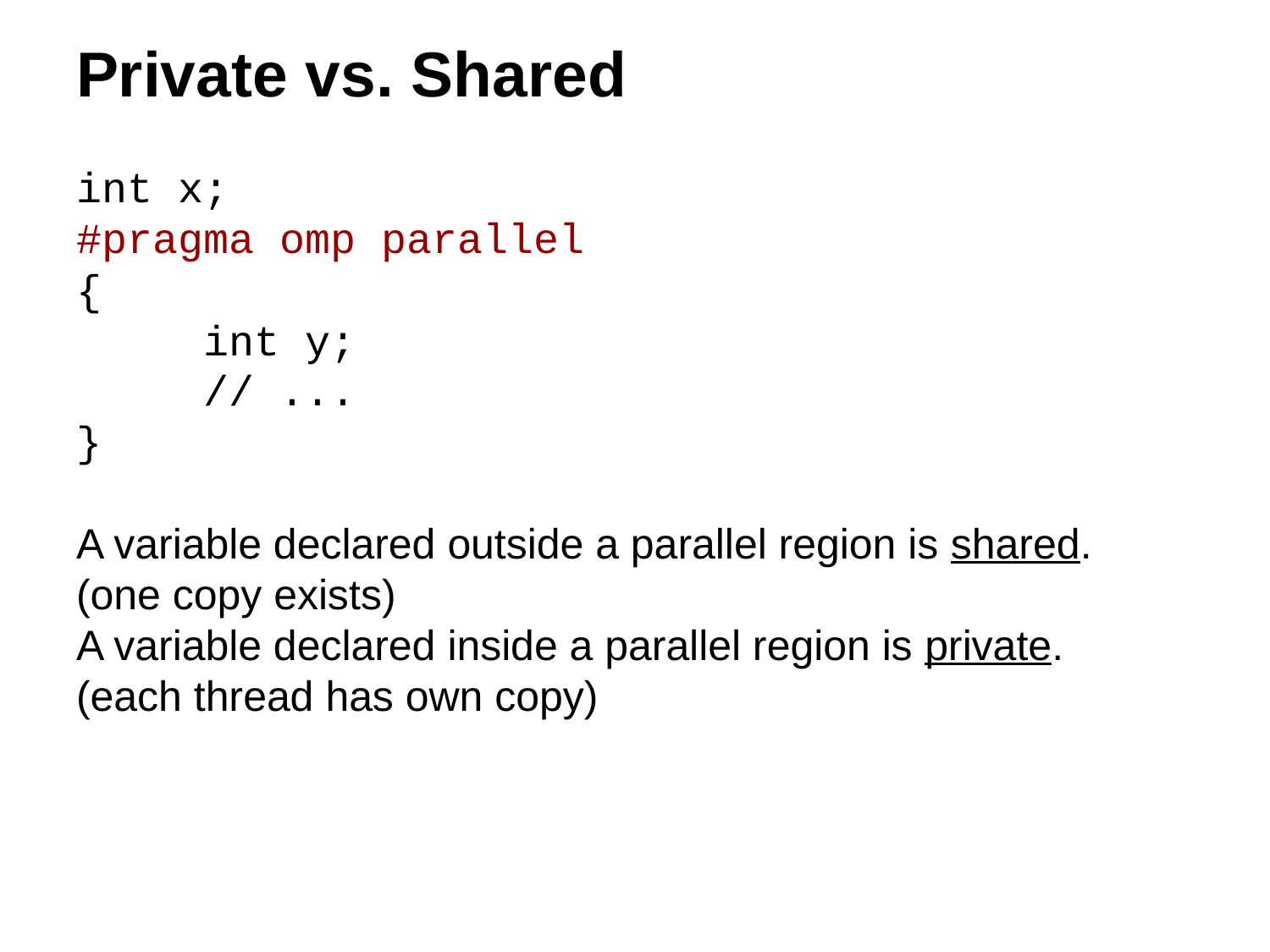

# Private vs. Shared
int x;
#pragma omp parallel
{
	int y;
	// ...
}

A variable declared outside a parallel region is shared.
(one copy exists)
A variable declared inside a parallel region is private.
(each thread has own copy)